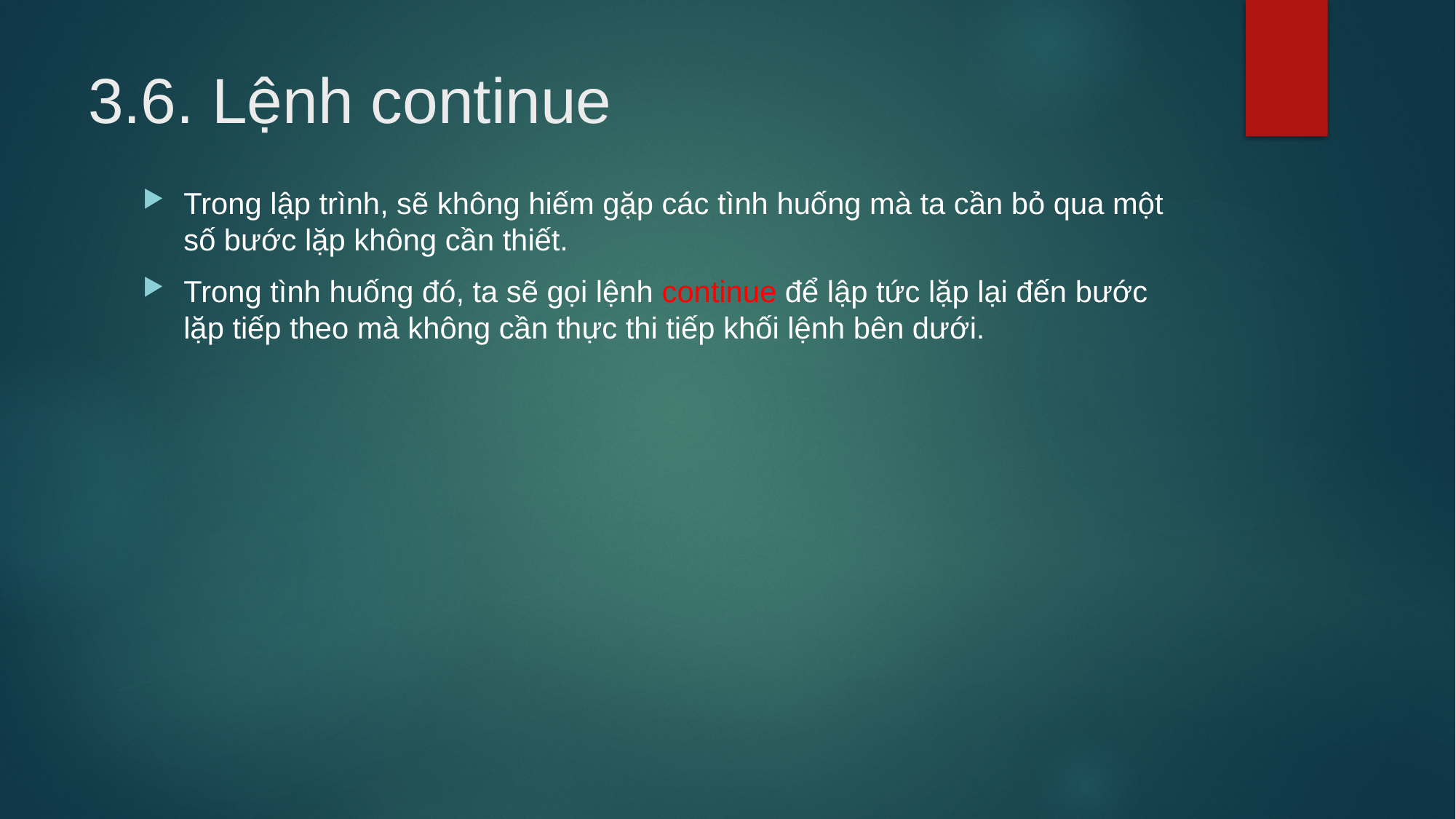

# 3.6. Lệnh continue
Trong lập trình, sẽ không hiếm gặp các tình huống mà ta cần bỏ qua một số bước lặp không cần thiết.
Trong tình huống đó, ta sẽ gọi lệnh continue để lập tức lặp lại đến bước lặp tiếp theo mà không cần thực thi tiếp khối lệnh bên dưới.